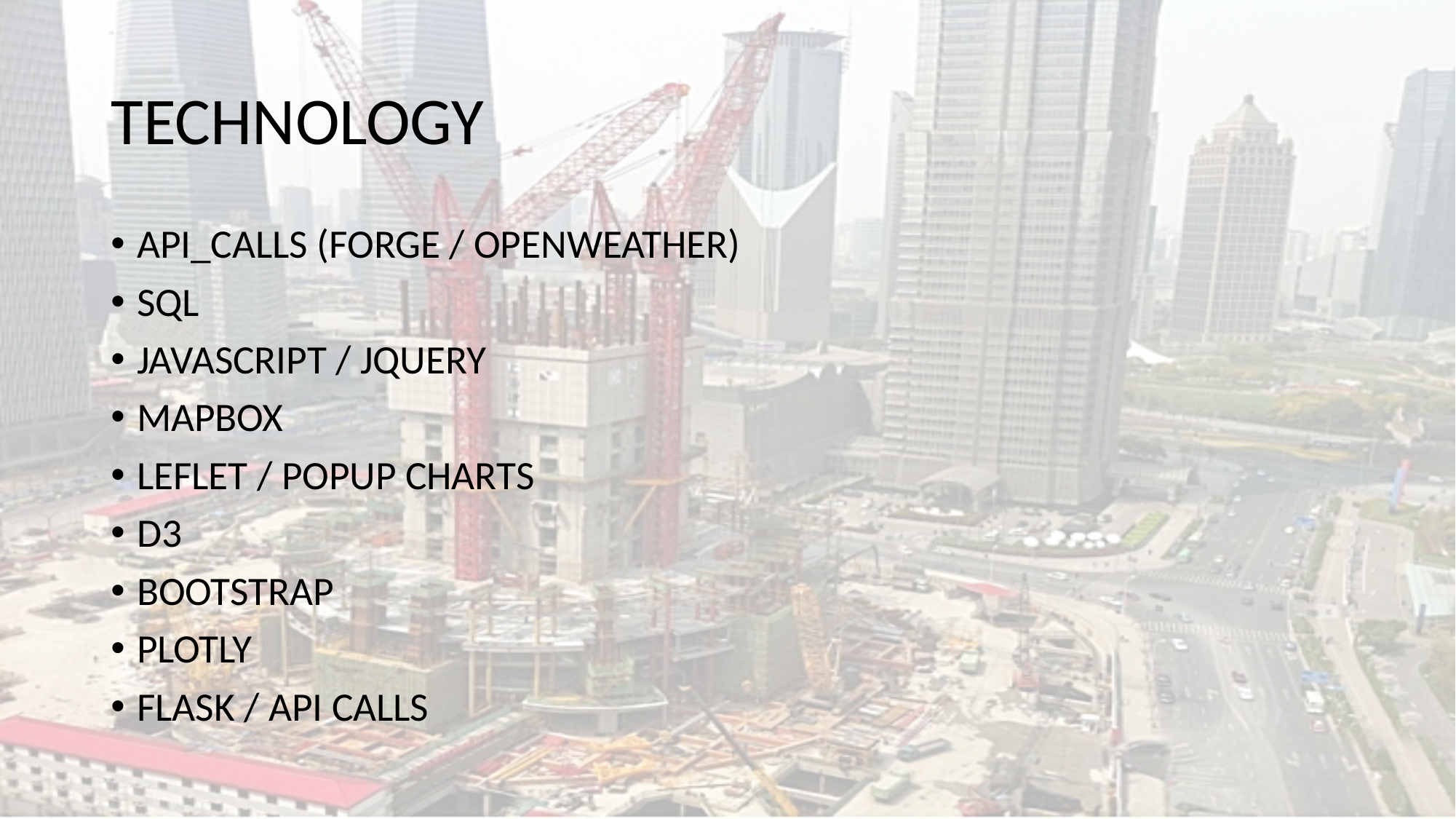

# TECHNOLOGY
API_CALLS (FORGE / OPENWEATHER)
SQL
JAVASCRIPT / JQUERY
MAPBOX
LEFLET / POPUP CHARTS
D3
BOOTSTRAP
PLOTLY
FLASK / API CALLS